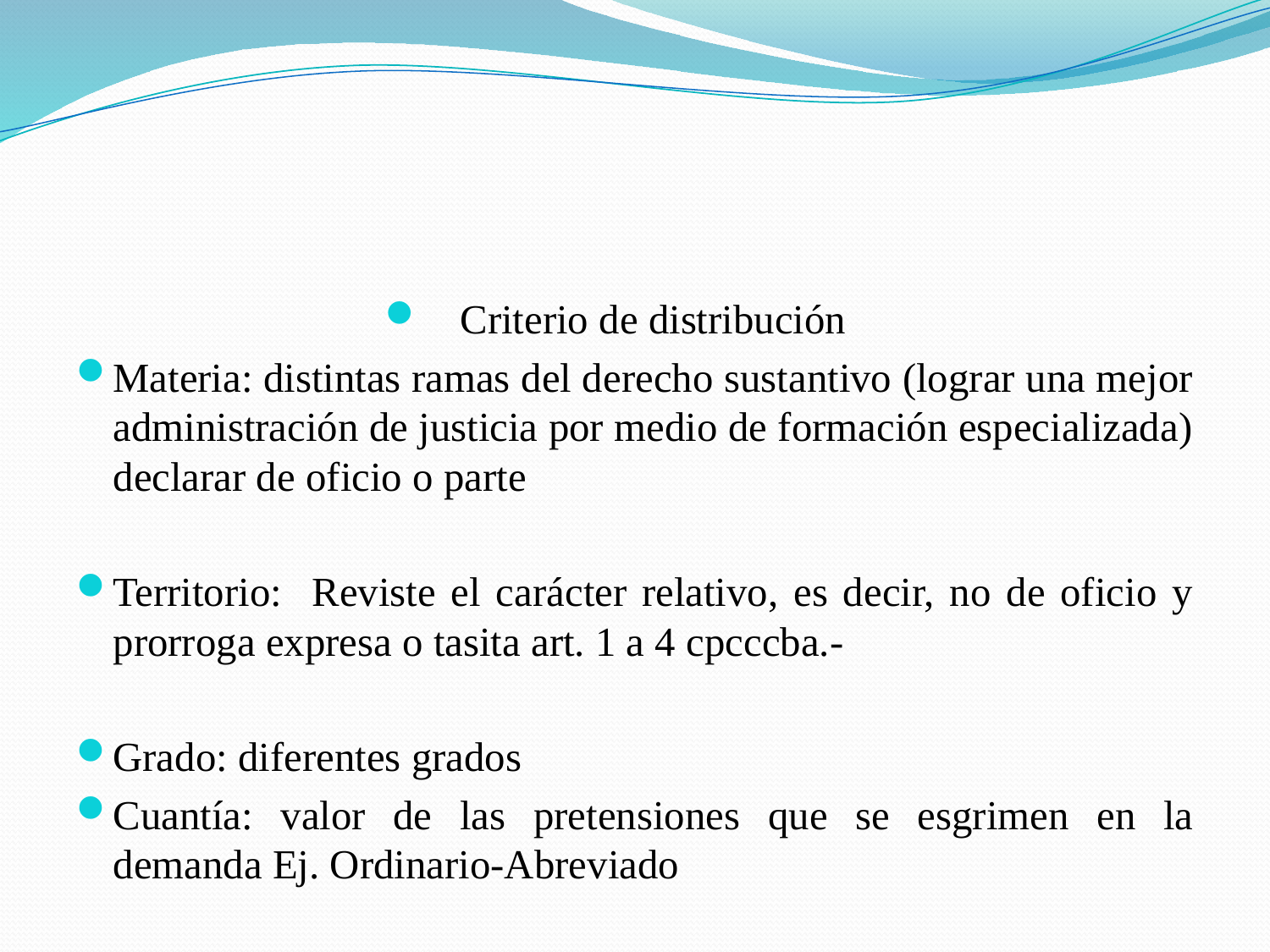

#
Criterio de distribución
Materia: distintas ramas del derecho sustantivo (lograr una mejor administración de justicia por medio de formación especializada) declarar de oficio o parte

Territorio:  Reviste el carácter relativo, es decir, no de oficio y prorroga expresa o tasita art. 1 a 4 cpcccba.-

Grado: diferentes grados
Cuantía: valor de las pretensiones que se esgrimen en la demanda Ej. Ordinario-Abreviado